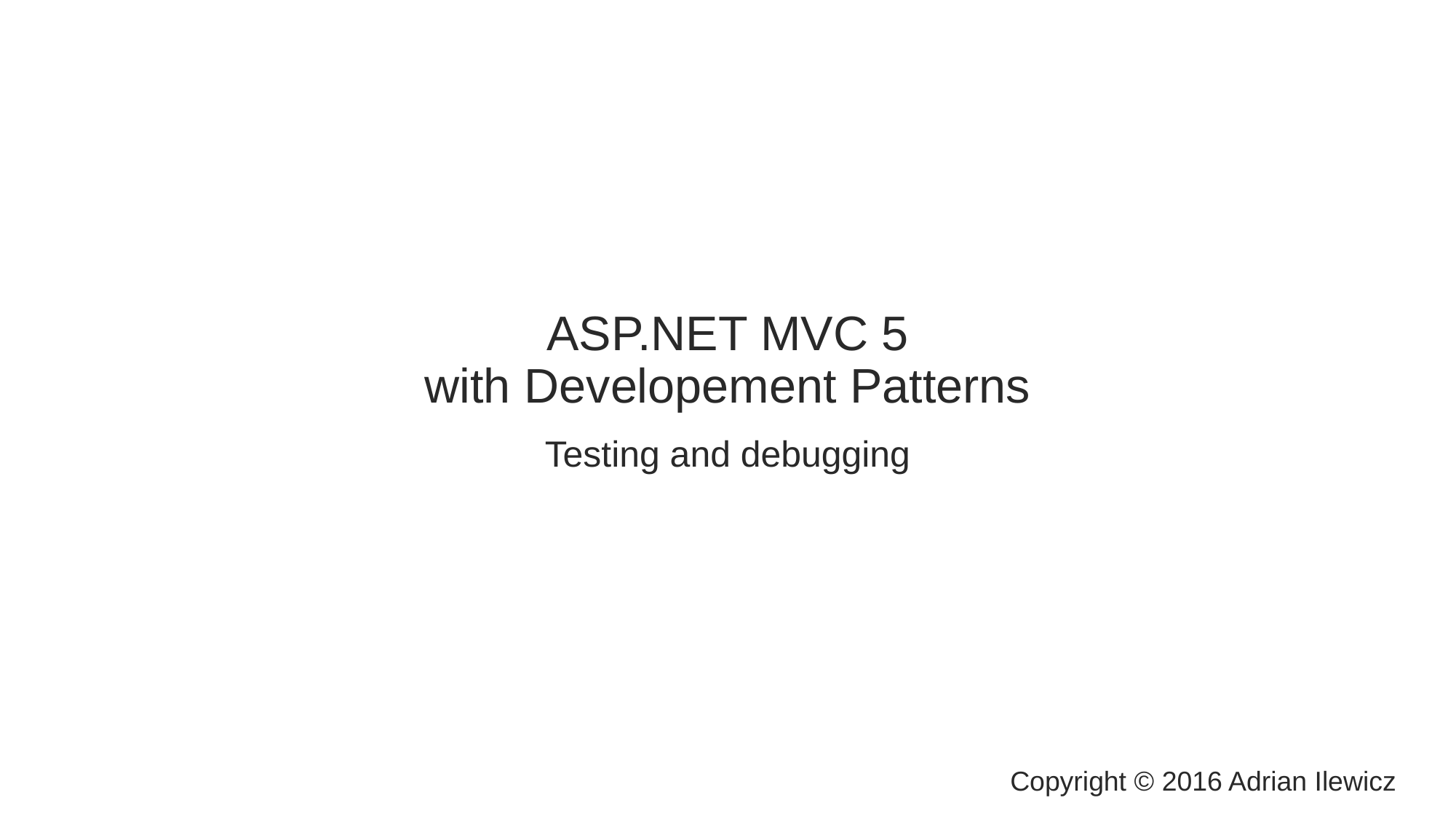

# ASP.NET MVC 5 with Developement Patterns
Testing and debugging
Copyright © 2016 Adrian Ilewicz